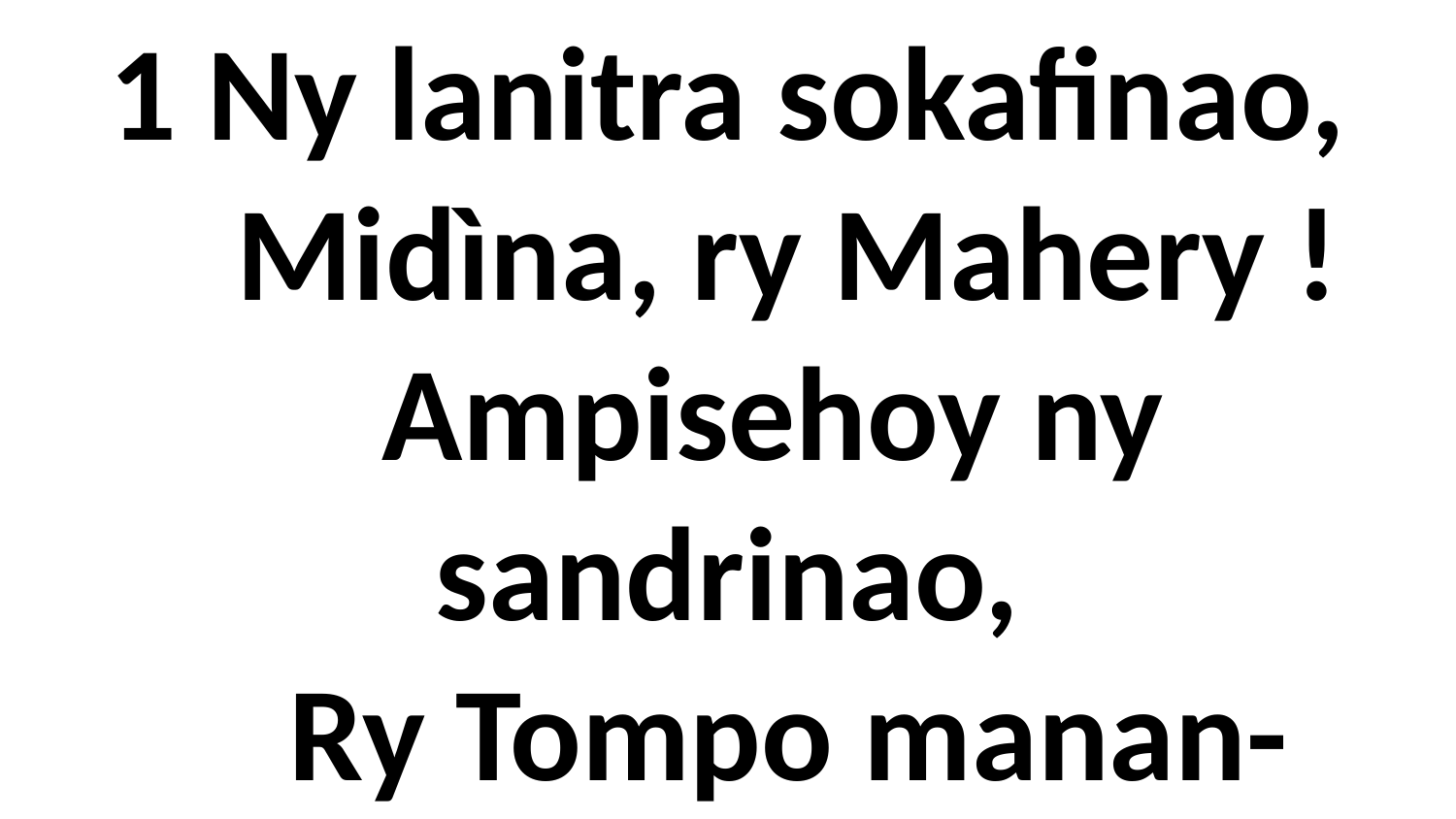

1 Ny lanitra sokafinao,
    Midìna, ry Mahery !
   Ampisehoy ny sandrinao,
    Ry Tompo manan-kery !